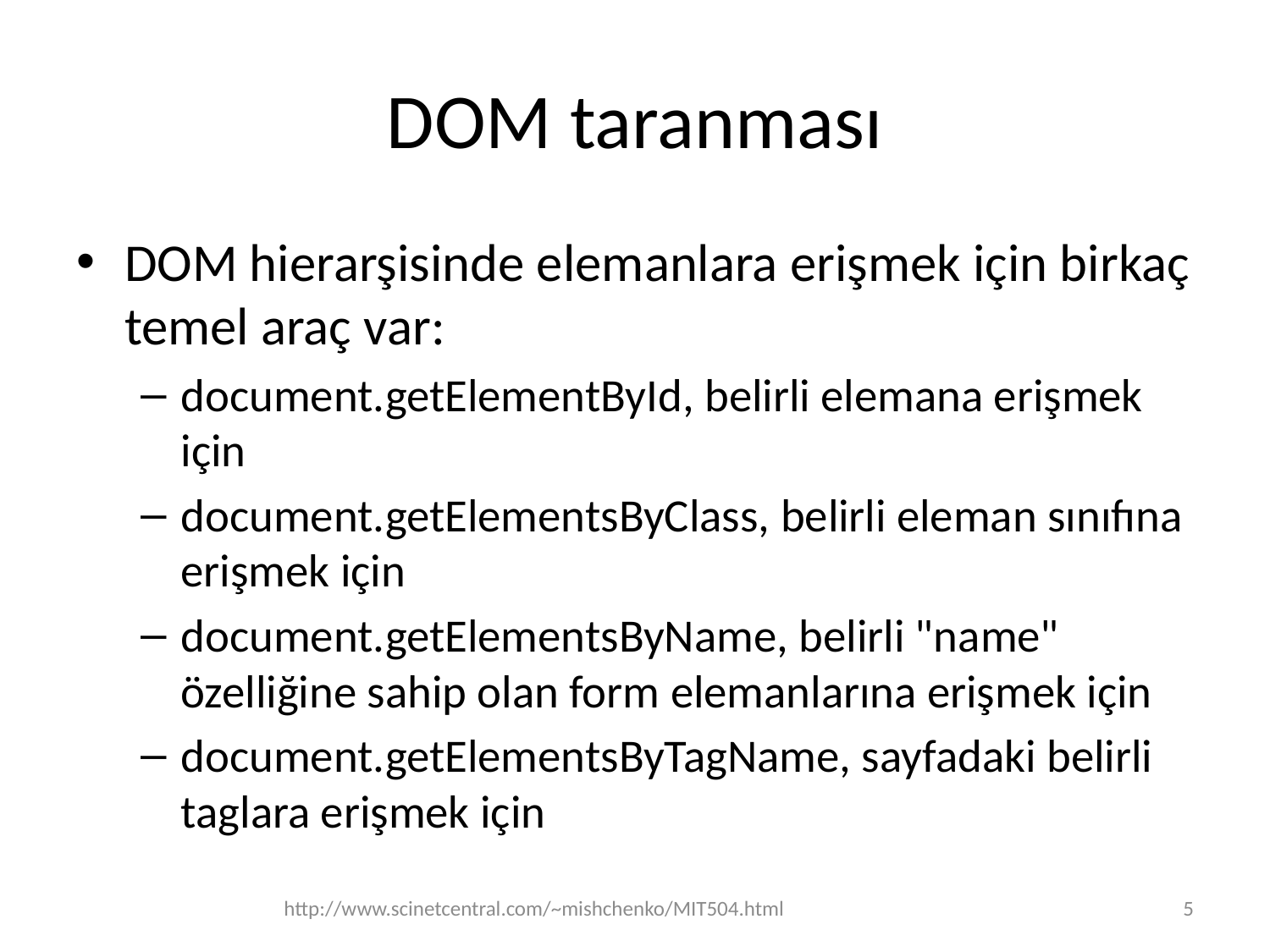

# DOM taranması
DOM hierarşisinde elemanlara erişmek için birkaç temel araç var:
document.getElementById, belirli elemana erişmek için
document.getElementsByClass, belirli eleman sınıfına erişmek için
document.getElementsByName, belirli "name" özelliğine sahip olan form elemanlarına erişmek için
document.getElementsByTagName, sayfadaki belirli taglara erişmek için

http://www.scinetcentral.com/~mishchenko/MIT504.html
5